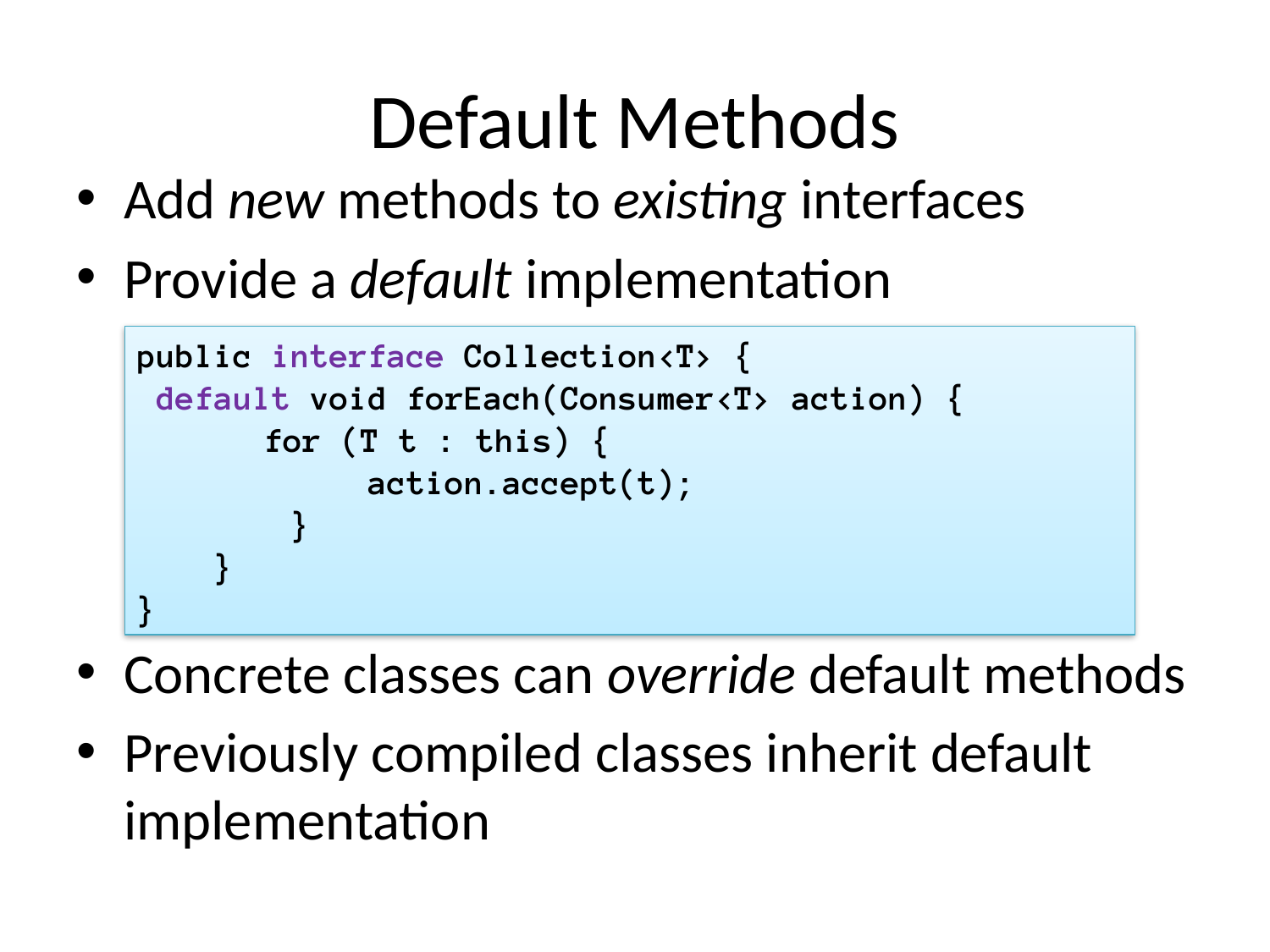

# Default Methods
Add new methods to existing interfaces
Provide a default implementation

Concrete classes can override default methods
Previously compiled classes inherit default implementation
public interface Collection<T> {
 default void forEach(Consumer<T> action) {
	for (T t : this) {
            action.accept(t);
        }
    }
}